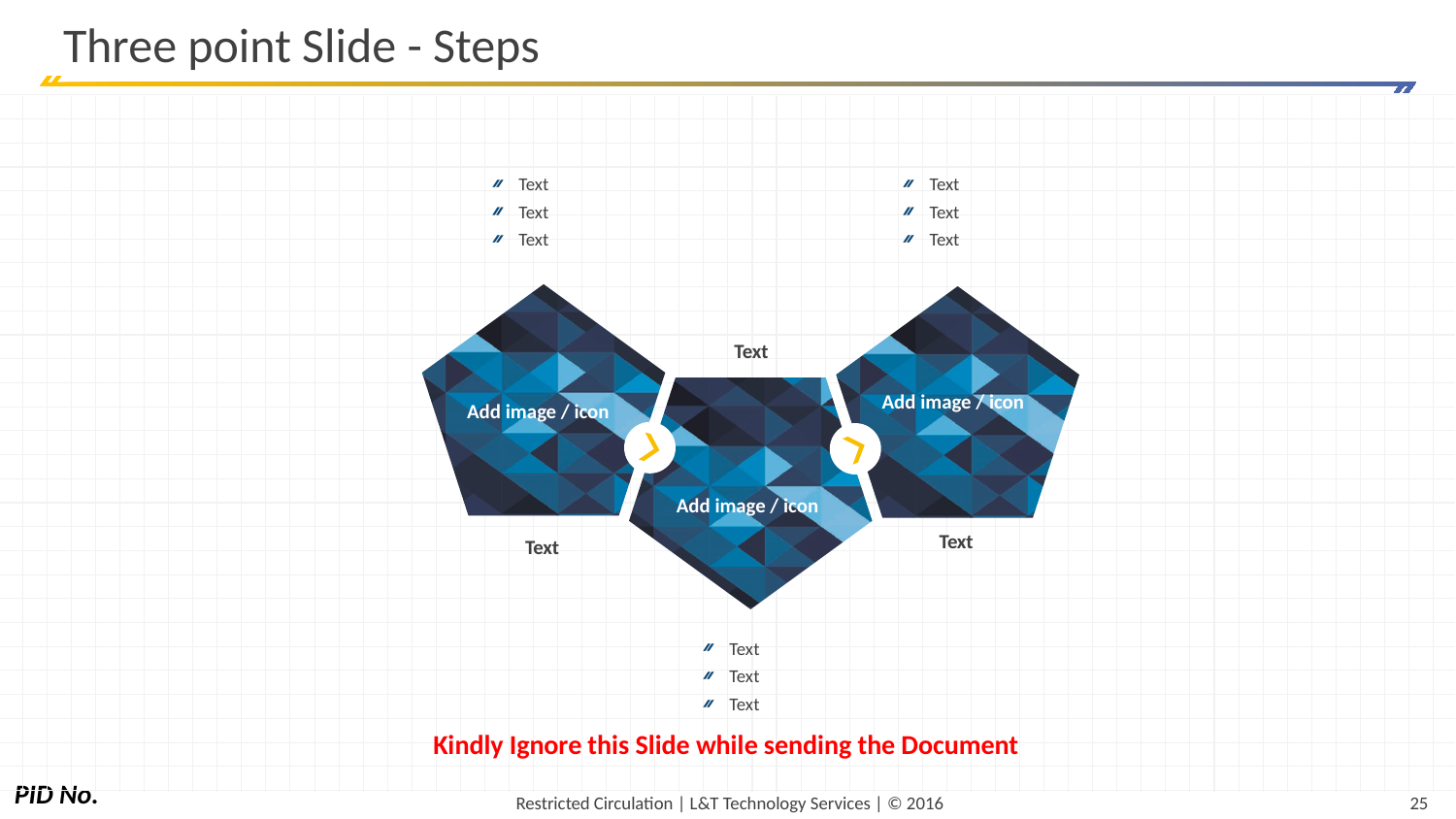

# Three point Slide - Steps
Text
Text
Text

Text
Text
Text

Text
Text
Text
Add image / icon
Add image / icon

Add image / icon
Text
Text
Text

Kindly Ignore this Slide while sending the Document